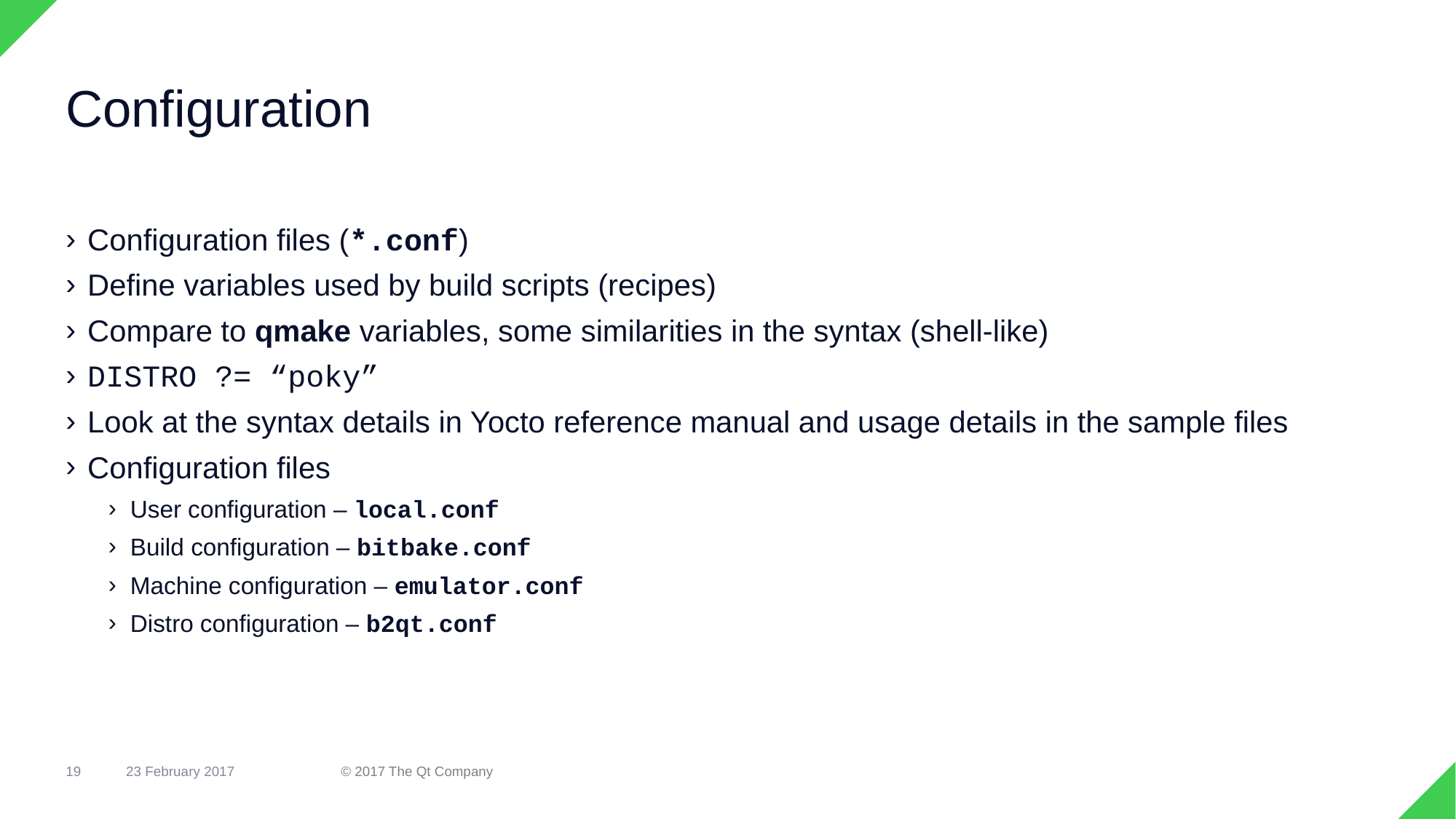

# Configuration
Configuration files (*.conf)
Define variables used by build scripts (recipes)
Compare to qmake variables, some similarities in the syntax (shell-like)
DISTRO ?= “poky”
Look at the syntax details in Yocto reference manual and usage details in the sample files
Configuration files
User configuration – local.conf
Build configuration – bitbake.conf
Machine configuration – emulator.conf
Distro configuration – b2qt.conf

19
23 February 2017
© 2017 The Qt Company